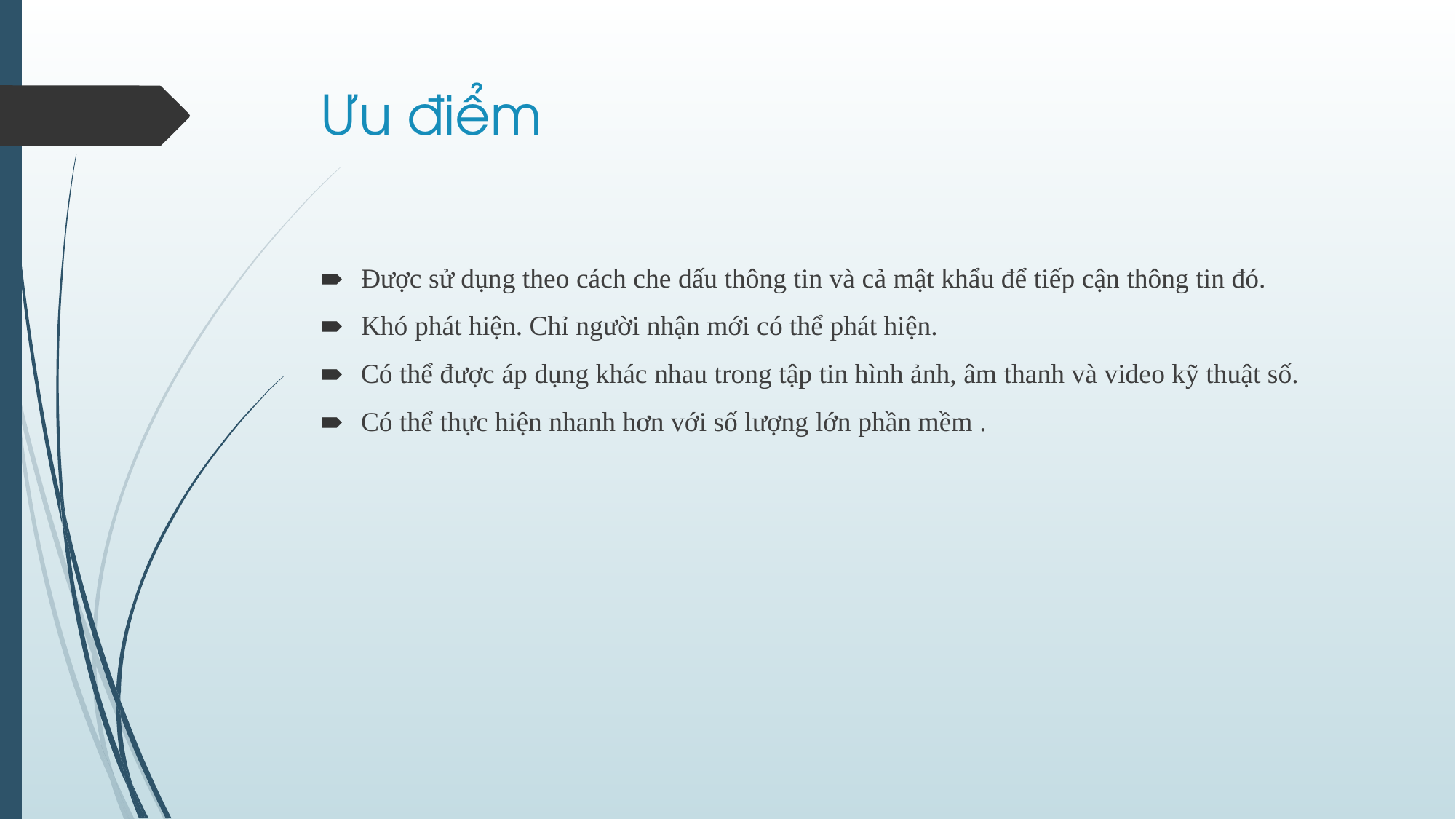

# Ưu điểm
Được sử dụng theo cách che dấu thông tin và cả mật khẩu để tiếp cận thông tin đó.
Khó phát hiện. Chỉ người nhận mới có thể phát hiện.
Có thể được áp dụng khác nhau trong tập tin hình ảnh, âm thanh và video kỹ thuật số.
Có thể thực hiện nhanh hơn với số lượng lớn phần mềm .